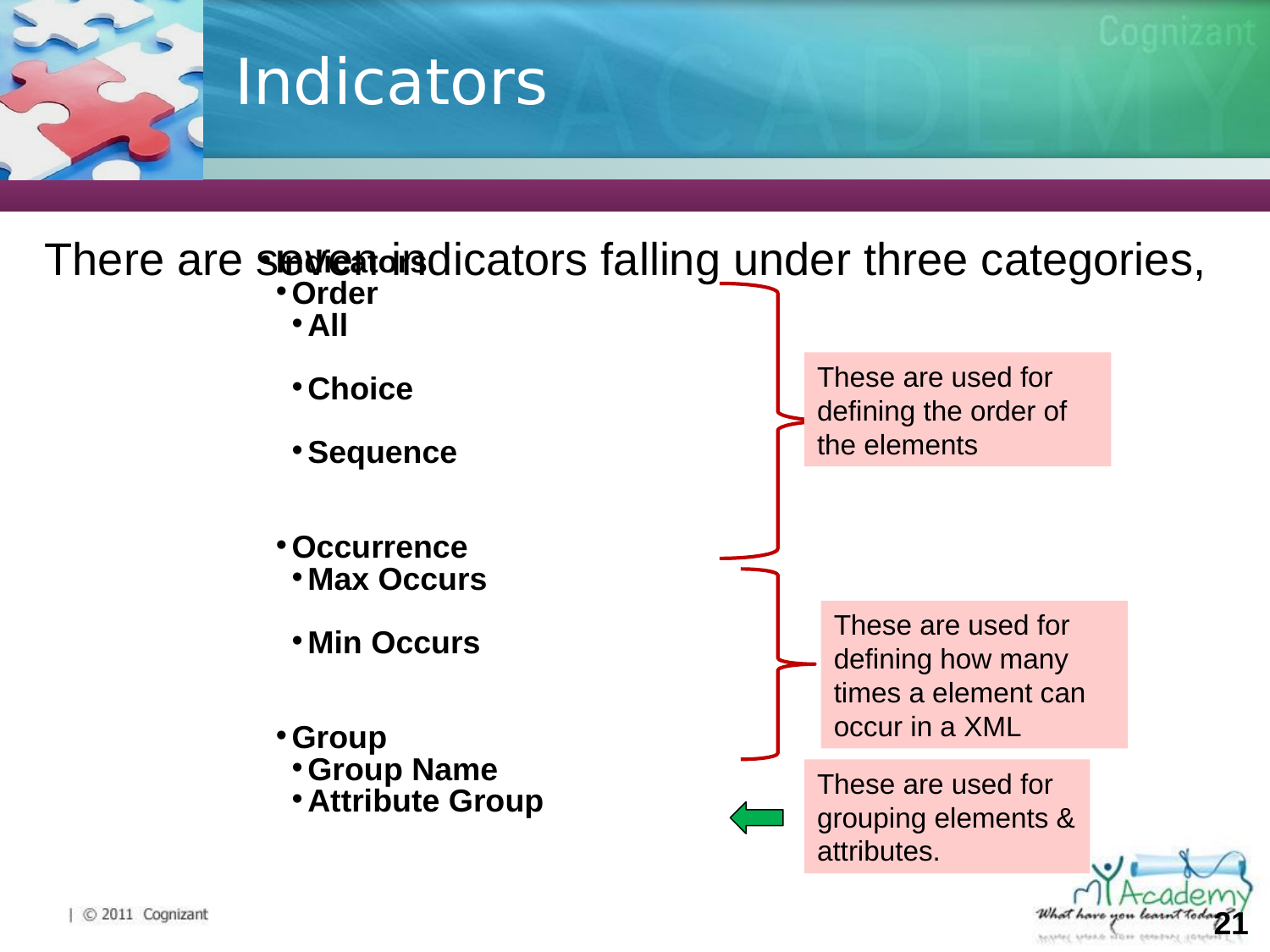

# Indicators
There are seven indicators falling under three categories,
Indicators
Order
All

Choice

Sequence

Occurrence
Max Occurs

Min Occurs

Group
Group Name
Attribute Group

These are used for defining the order of the elements

These are used for defining how many times a element can occur in a XML
These are used for grouping elements & attributes.

21